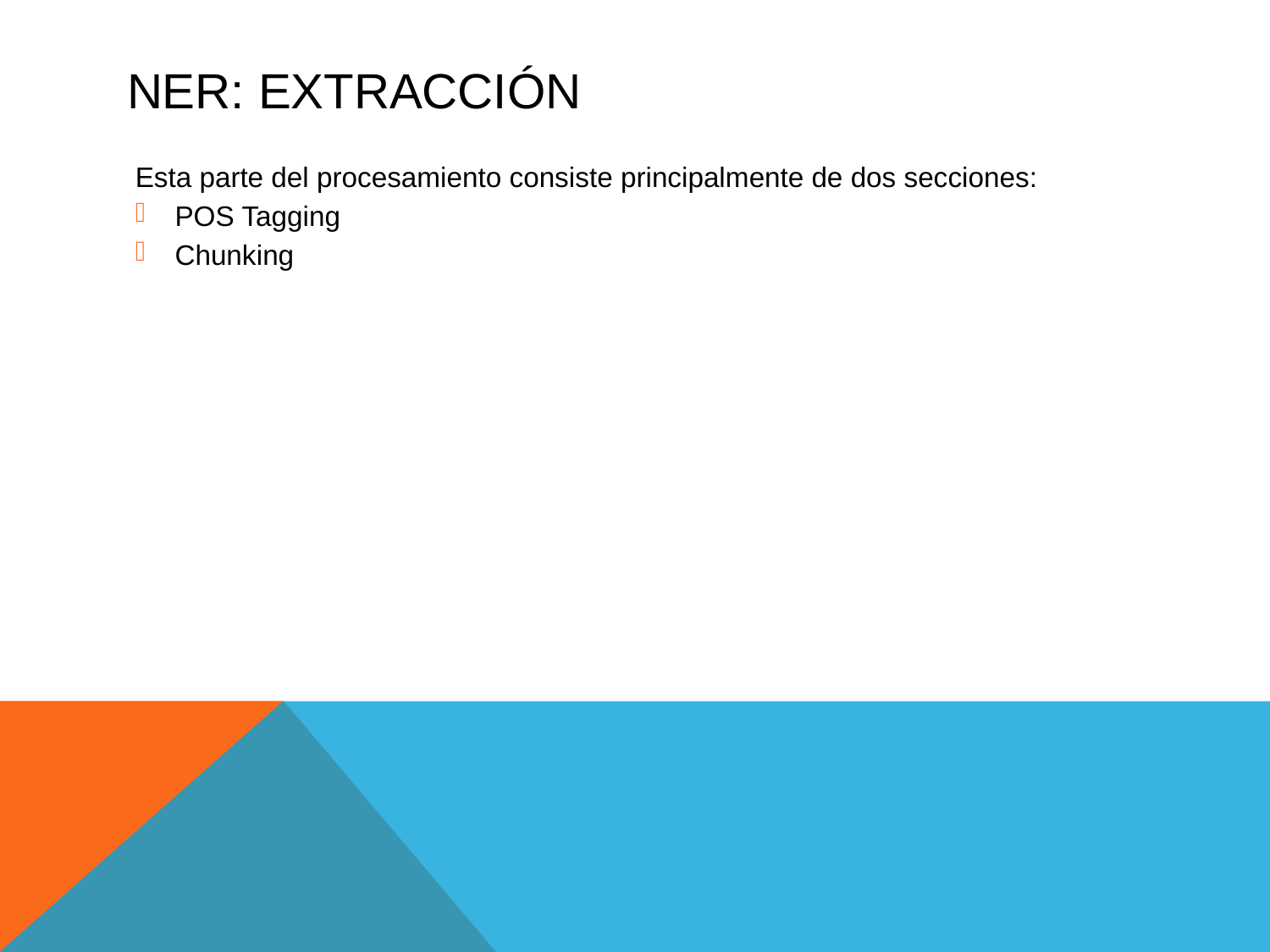

# NER: Extracción
Esta parte del procesamiento consiste principalmente de dos secciones:
POS Tagging
Chunking